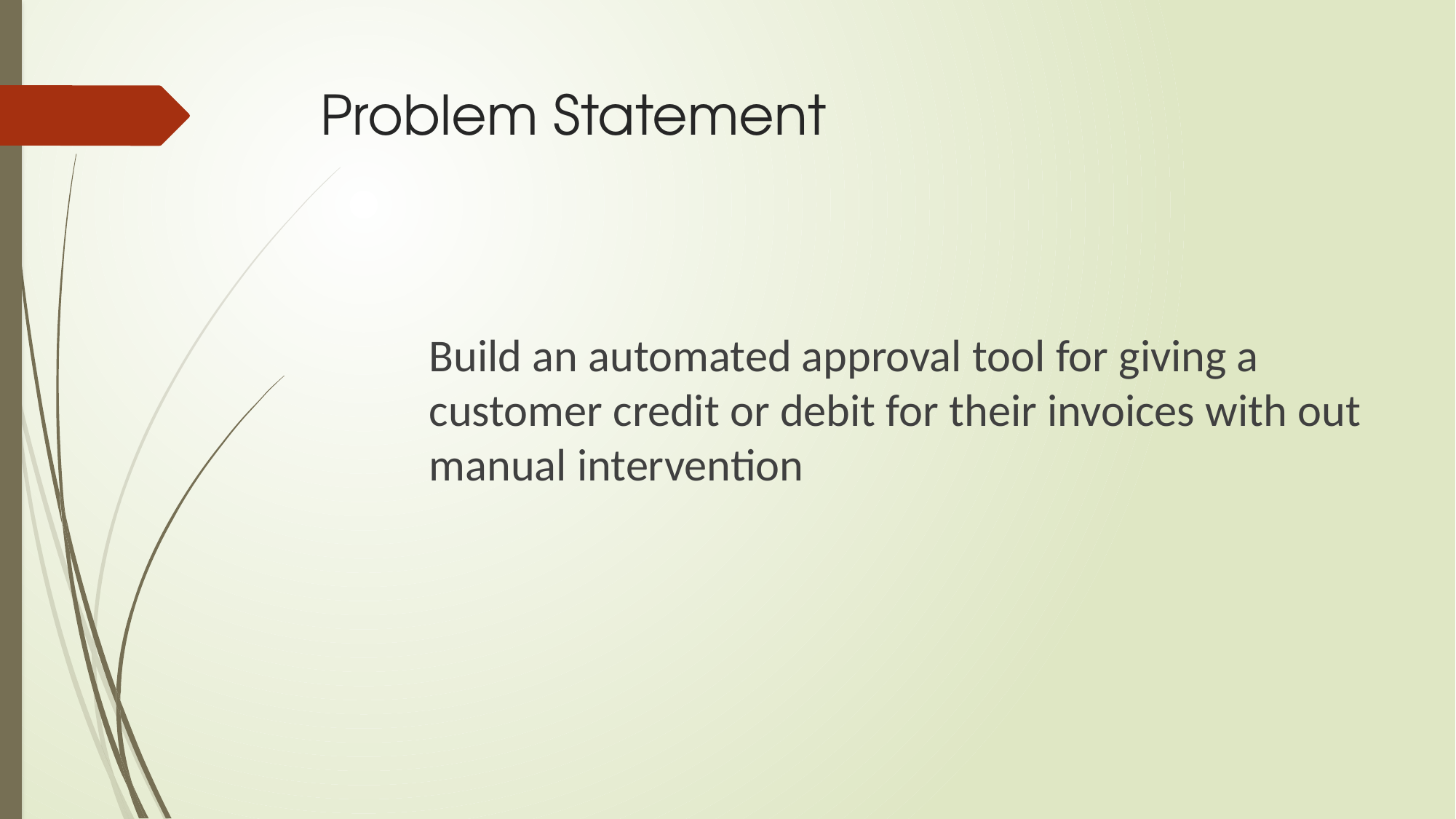

# Problem Statement

Build an automated approval tool for giving a customer credit or debit for their invoices with out manual intervention